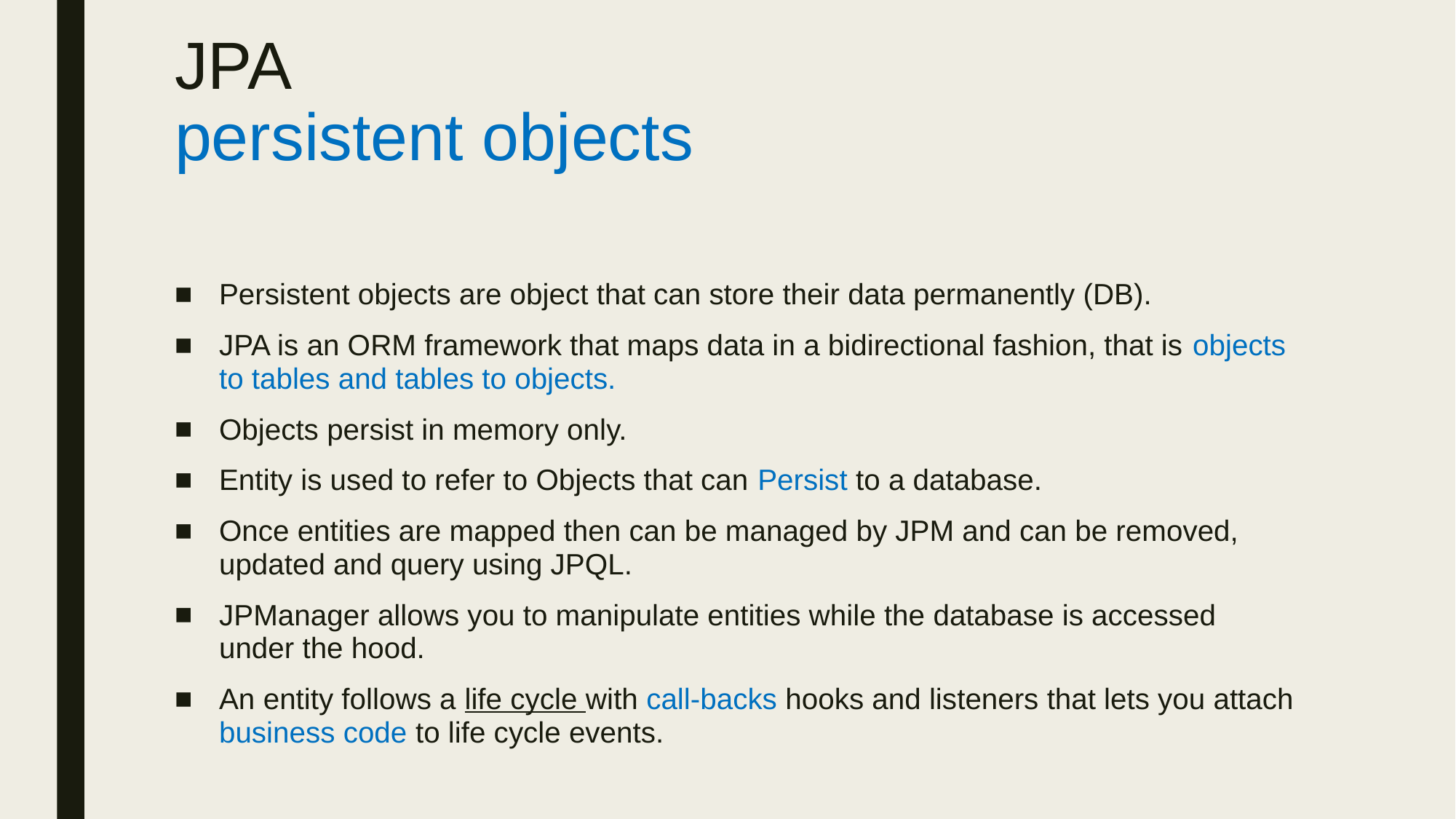

# JPA persistent objects
Persistent objects are object that can store their data permanently (DB).
JPA is an ORM framework that maps data in a bidirectional fashion, that is objects to tables and tables to objects.
Objects persist in memory only.
Entity is used to refer to Objects that can Persist to a database.
Once entities are mapped then can be managed by JPM and can be removed, updated and query using JPQL.
JPManager allows you to manipulate entities while the database is accessed under the hood.
An entity follows a life cycle with call-backs hooks and listeners that lets you attach business code to life cycle events.